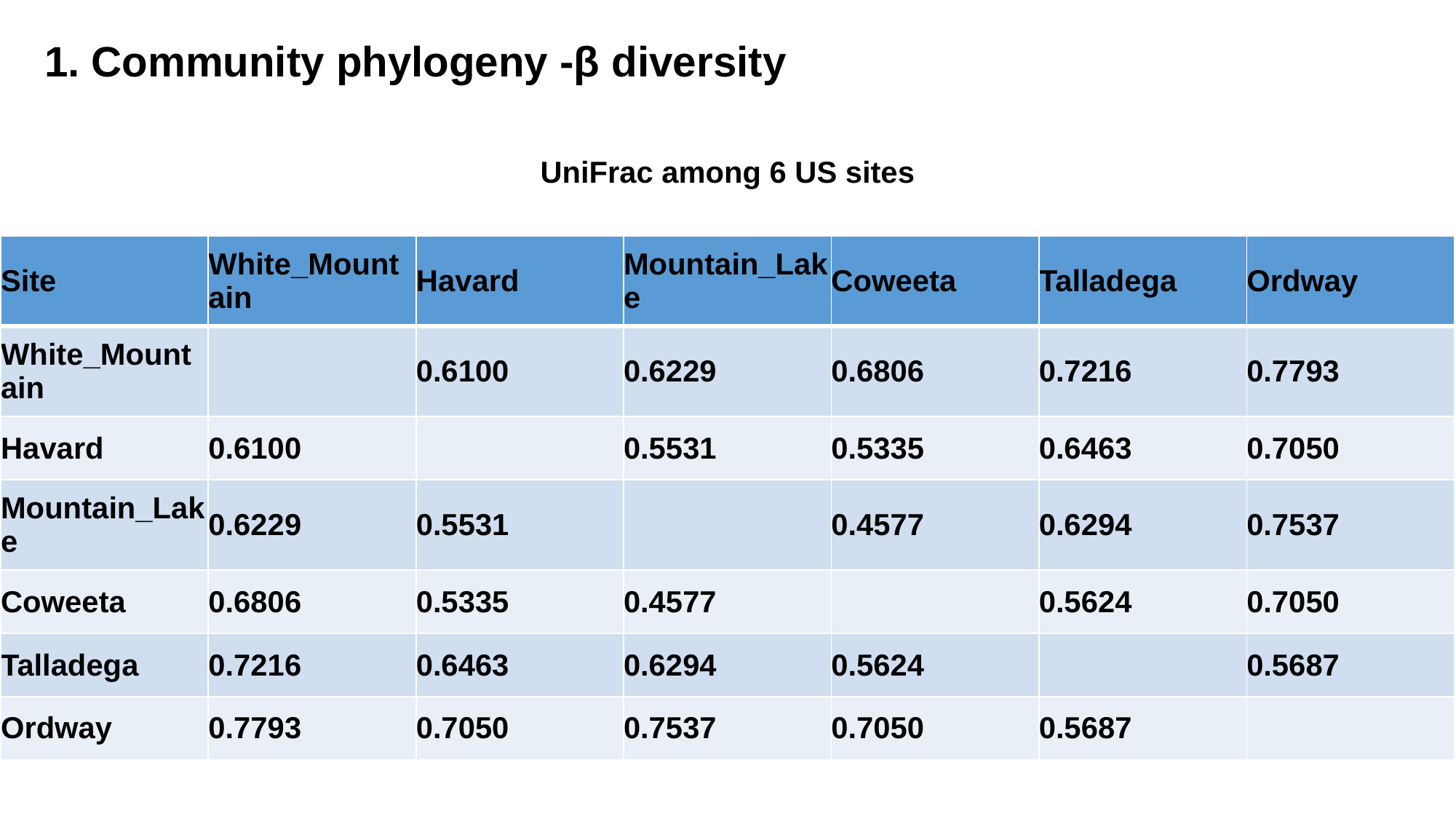

1. Community phylogeny -β diversity
UniFrac among 6 US sites
| Site | White\_Mountain | Havard | Mountain\_Lake | Coweeta | Talladega | Ordway |
| --- | --- | --- | --- | --- | --- | --- |
| White\_Mountain |  | 0.6100 | 0.6229 | 0.6806 | 0.7216 | 0.7793 |
| Havard | 0.6100 |  | 0.5531 | 0.5335 | 0.6463 | 0.7050 |
| Mountain\_Lake | 0.6229 | 0.5531 |  | 0.4577 | 0.6294 | 0.7537 |
| Coweeta | 0.6806 | 0.5335 | 0.4577 |  | 0.5624 | 0.7050 |
| Talladega | 0.7216 | 0.6463 | 0.6294 | 0.5624 |  | 0.5687 |
| Ordway | 0.7793 | 0.7050 | 0.7537 | 0.7050 | 0.5687 |  |